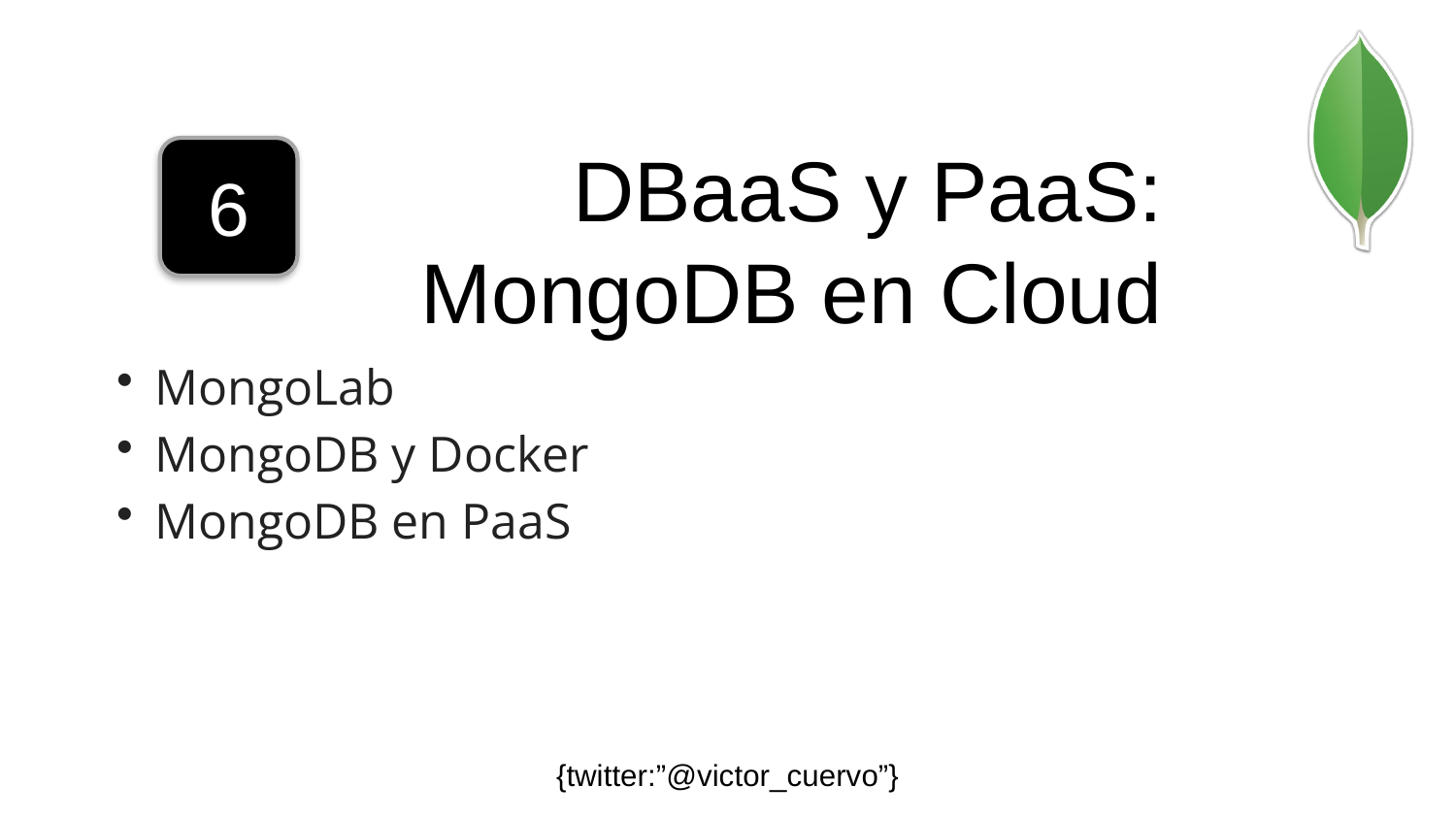

# DBaaS y PaaS: MongoDB en Cloud
6
MongoLab
MongoDB y Docker
MongoDB en PaaS